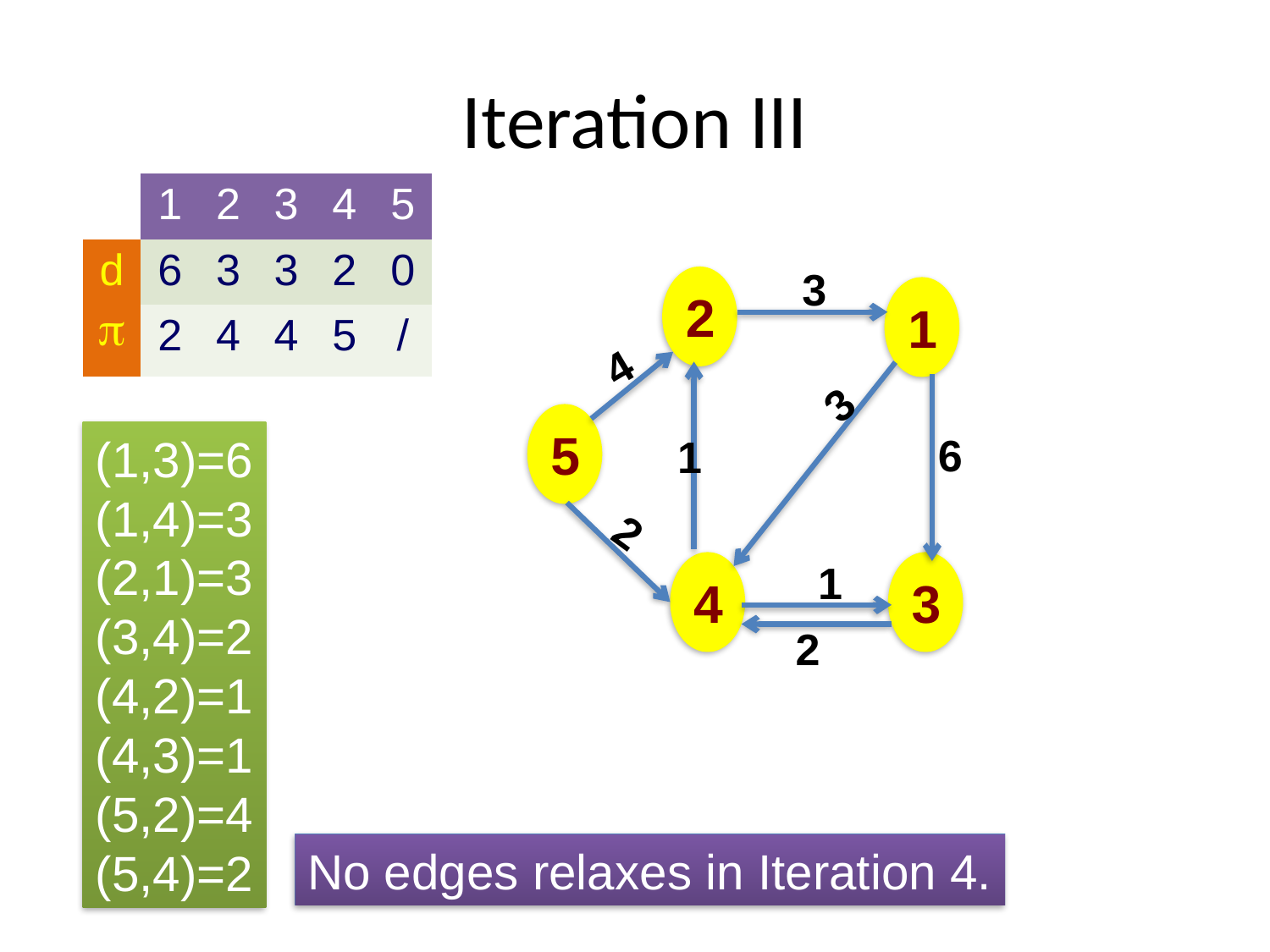

# Iteration III
|  | 1 | 2 | 3 | 4 | 5 |
| --- | --- | --- | --- | --- | --- |
| d | 6 | 3 | 3 | 2 | 0 |
| π | 2 | 4 | 4 | 5 | / |
3
2
1
4
3
5
(1,3)=6
(1,4)=3
(2,1)=3
(3,4)=2
(4,2)=1
(4,3)=1
(5,2)=4
(5,4)=2
6
1
2
1
4
3
2
No edges relaxes in Iteration 4.